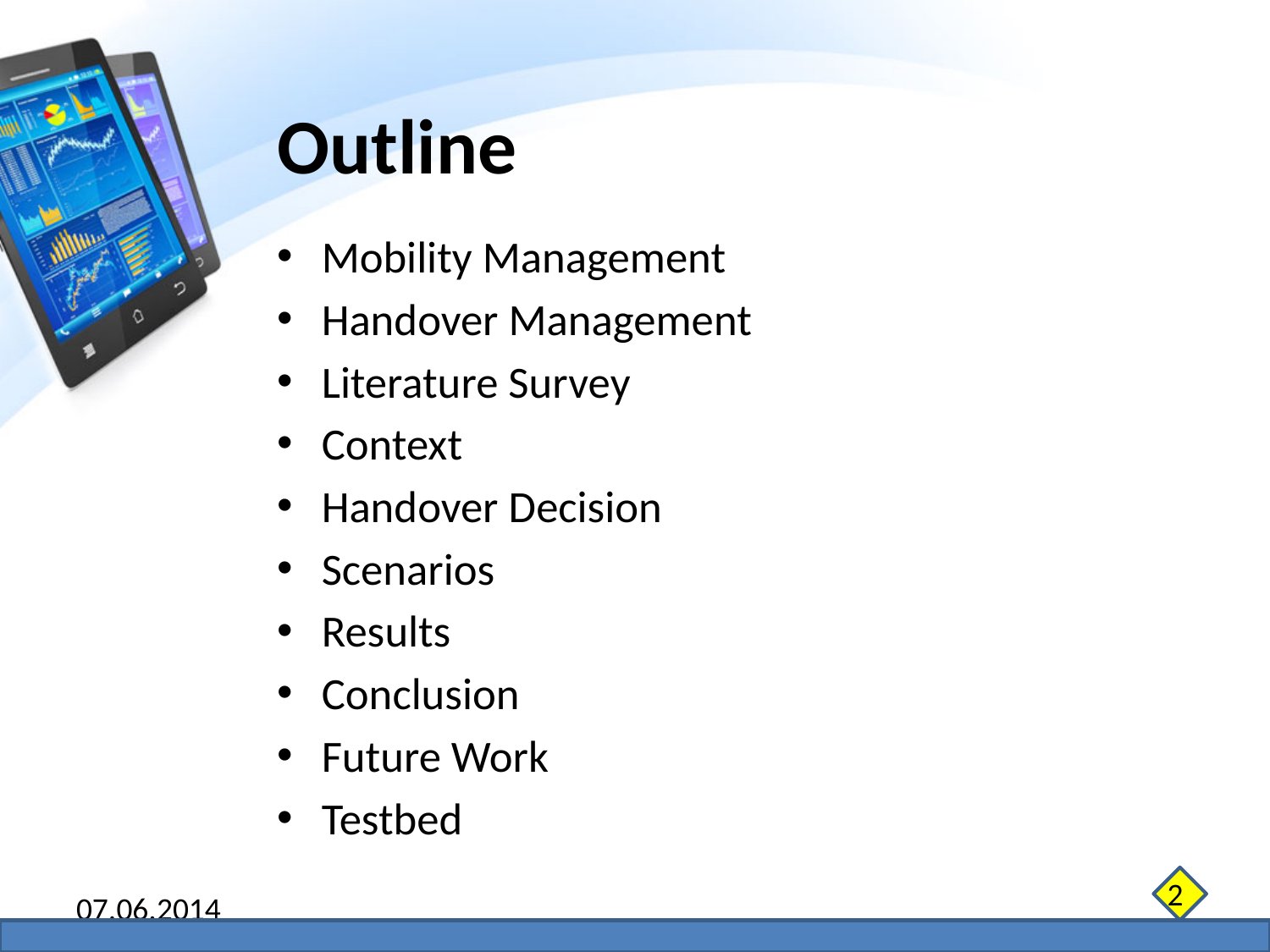

# Outline
Mobility Management
Handover Management
Literature Survey
Context
Handover Decision
Scenarios
Results
Conclusion
Future Work
Testbed

2

07.06.2014